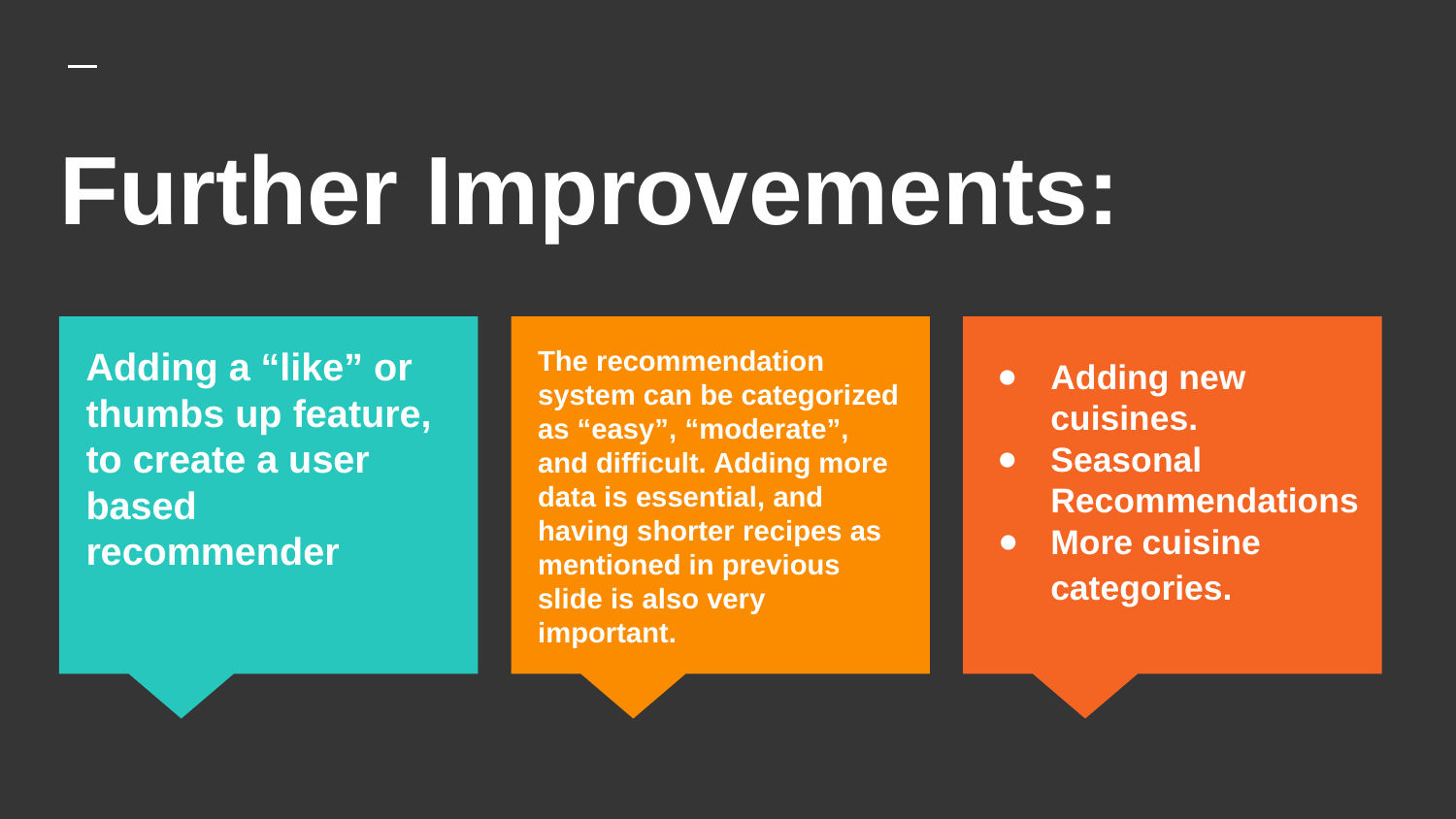

# Further Improvements:

Adding a “like” or thumbs up feature, to create a user based recommender

The recommendation system can be categorized as “easy”, “moderate”, and difficult. Adding more data is essential, and having shorter recipes as mentioned in previous slide is also very important.

Adding new cuisines.
Seasonal Recommendations
More cuisine categories.